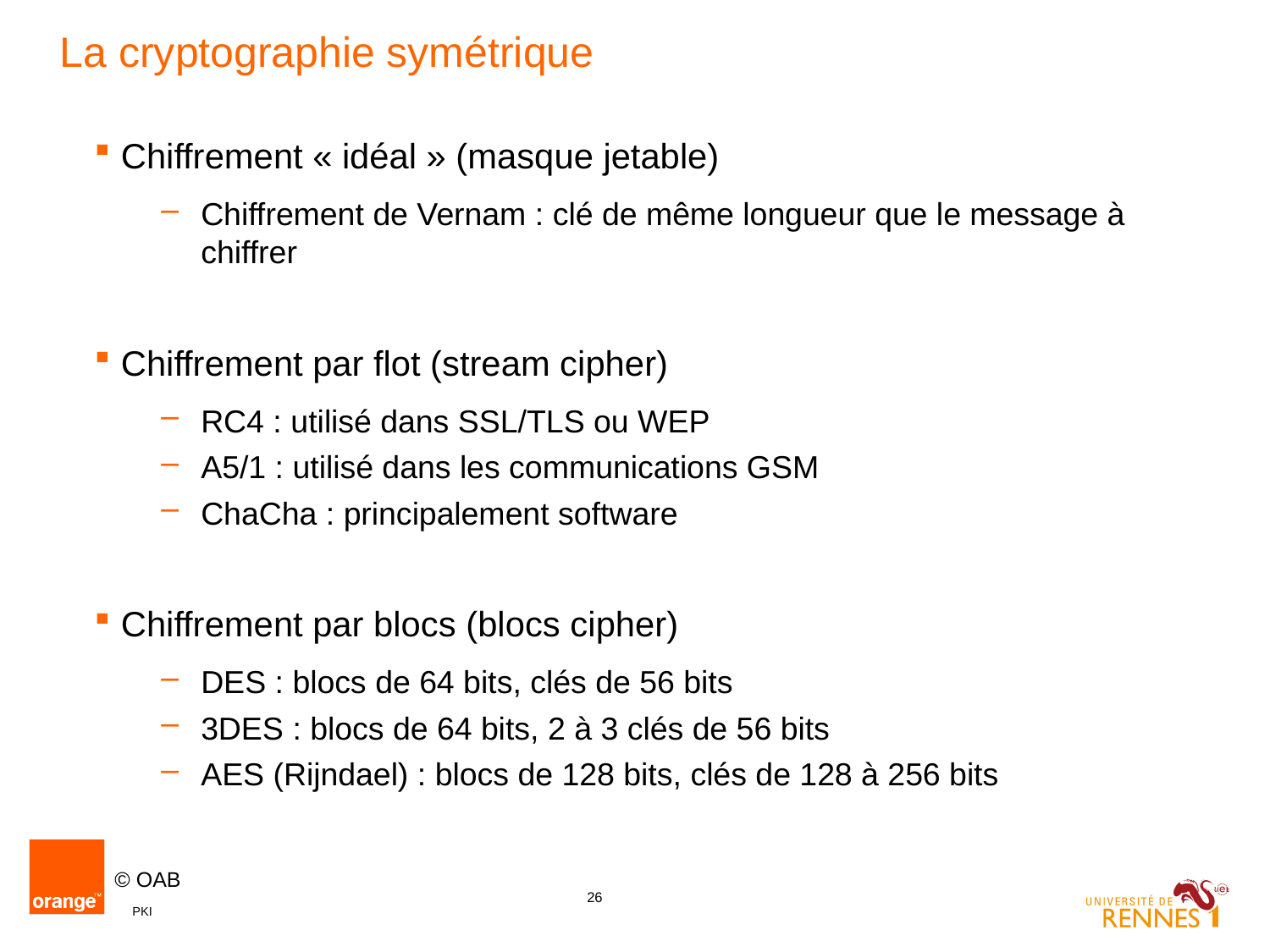

# La cryptographie symétrique
Chiffrement « idéal » (masque jetable)
Chiffrement de Vernam : clé de même longueur que le message à chiffrer

Chiffrement par flot (stream cipher)
RC4 : utilisé dans SSL/TLS ou WEP
A5/1 : utilisé dans les communications GSM
ChaCha : principalement software

Chiffrement par blocs (blocs cipher)
DES : blocs de 64 bits, clés de 56 bits
3DES : blocs de 64 bits, 2 à 3 clés de 56 bits
AES (Rijndael) : blocs de 128 bits, clés de 128 à 256 bits

PKI